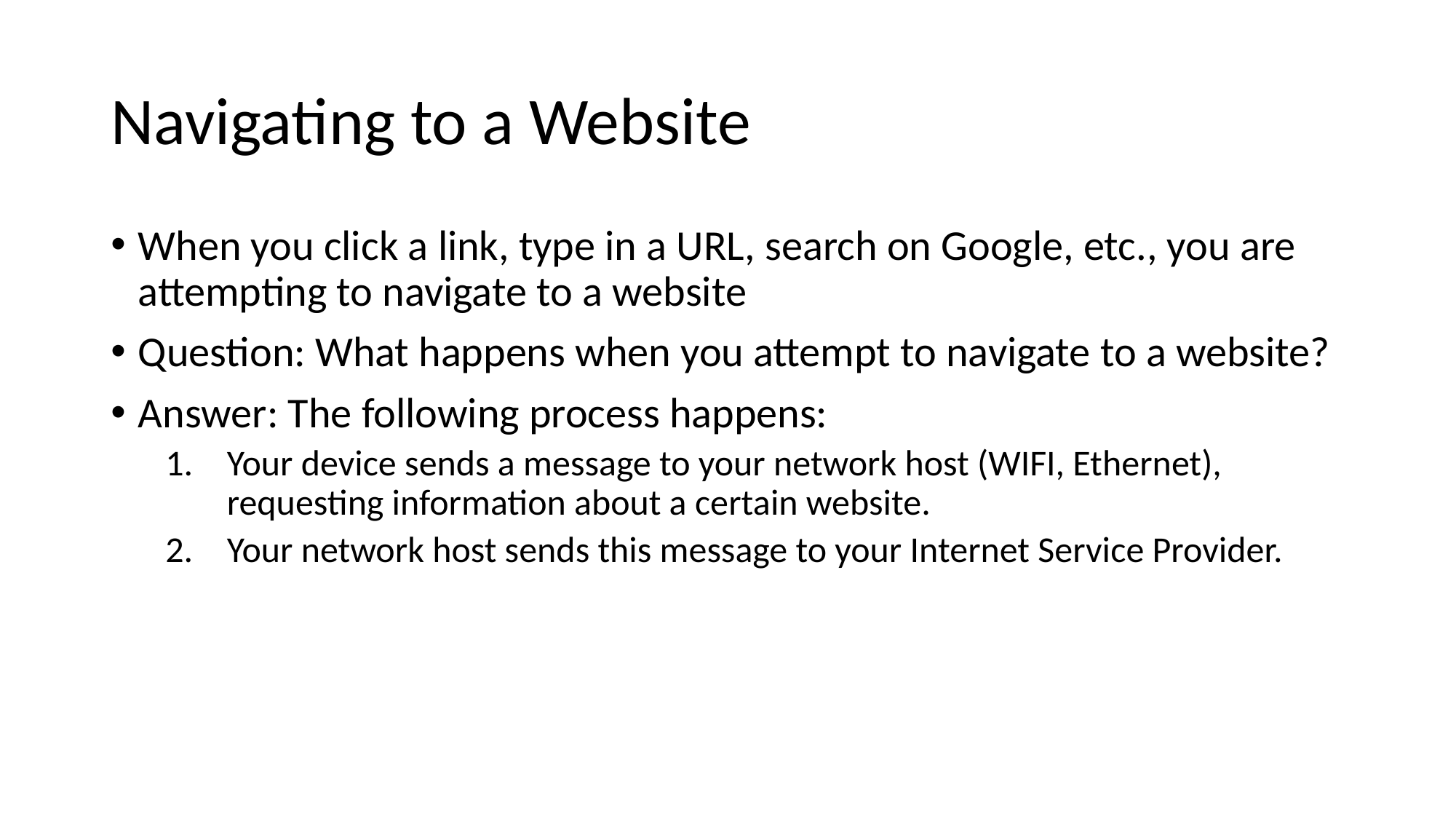

# Navigating to a Website
When you click a link, type in a URL, search on Google, etc., you are attempting to navigate to a website
Question: What happens when you attempt to navigate to a website?
Answer: The following process happens:
Your device sends a message to your network host (WIFI, Ethernet), requesting information about a certain website.
Your network host sends this message to your Internet Service Provider.